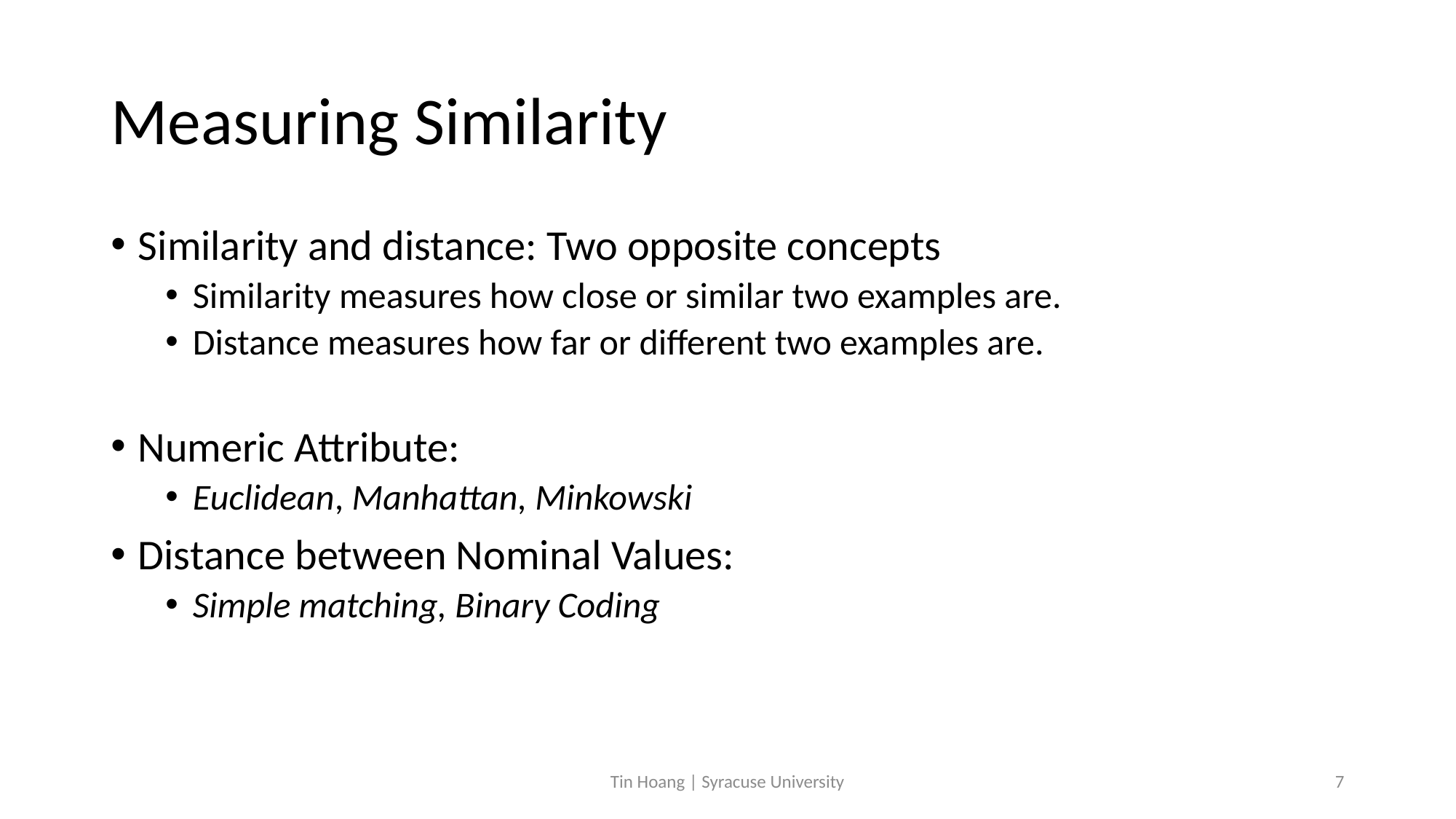

# Measuring Similarity
Similarity and distance: Two opposite concepts
Similarity measures how close or similar two examples are.
Distance measures how far or different two examples are.

Numeric Attribute:
Euclidean, Manhattan, Minkowski
Distance between Nominal Values:
Simple matching, Binary Coding
Tin Hoang | Syracuse University
7